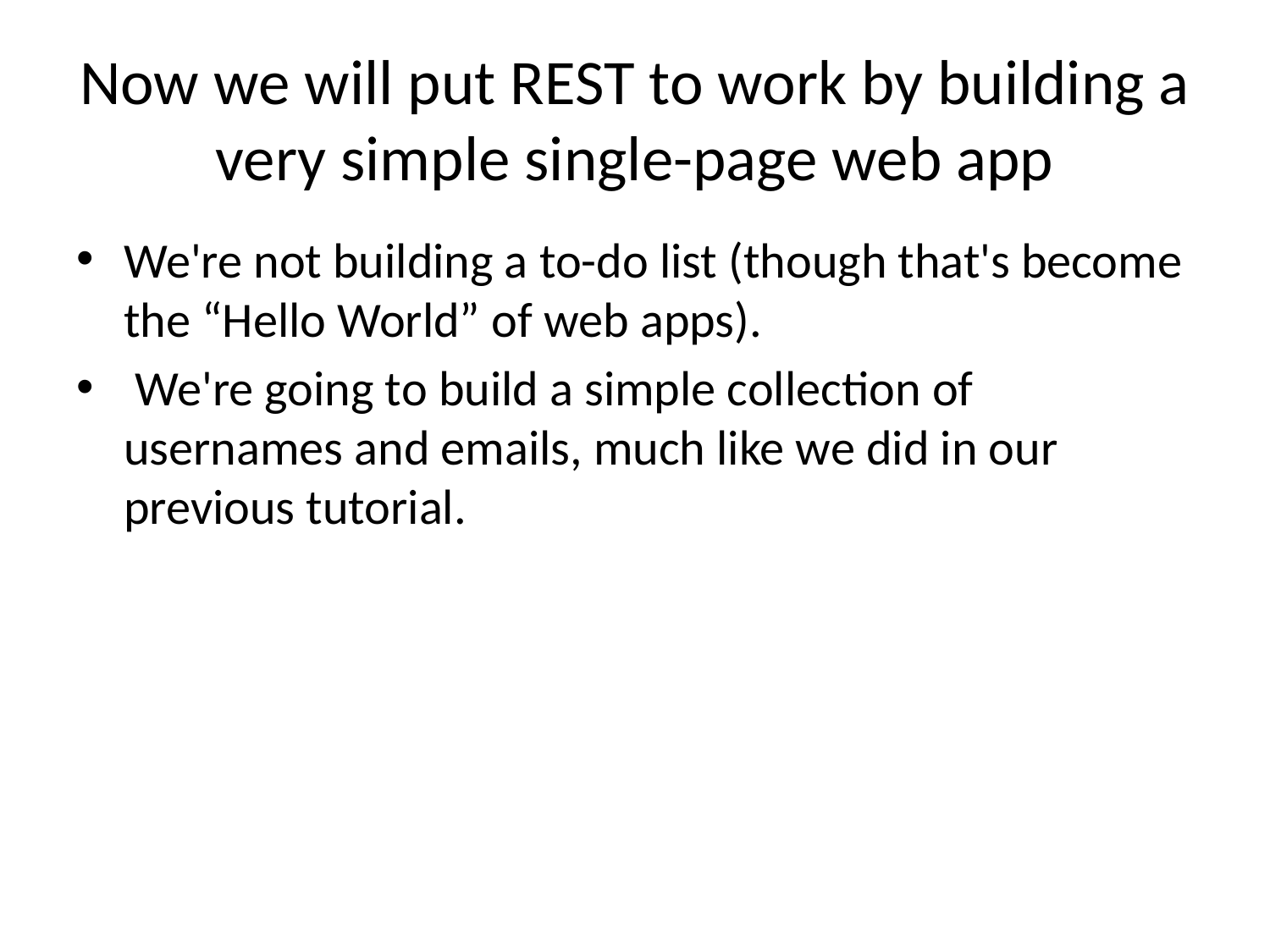

# Now we will put REST to work by building a very simple single-page web app
We're not building a to-do list (though that's become the “Hello World” of web apps).
 We're going to build a simple collection of usernames and emails, much like we did in our previous tutorial.